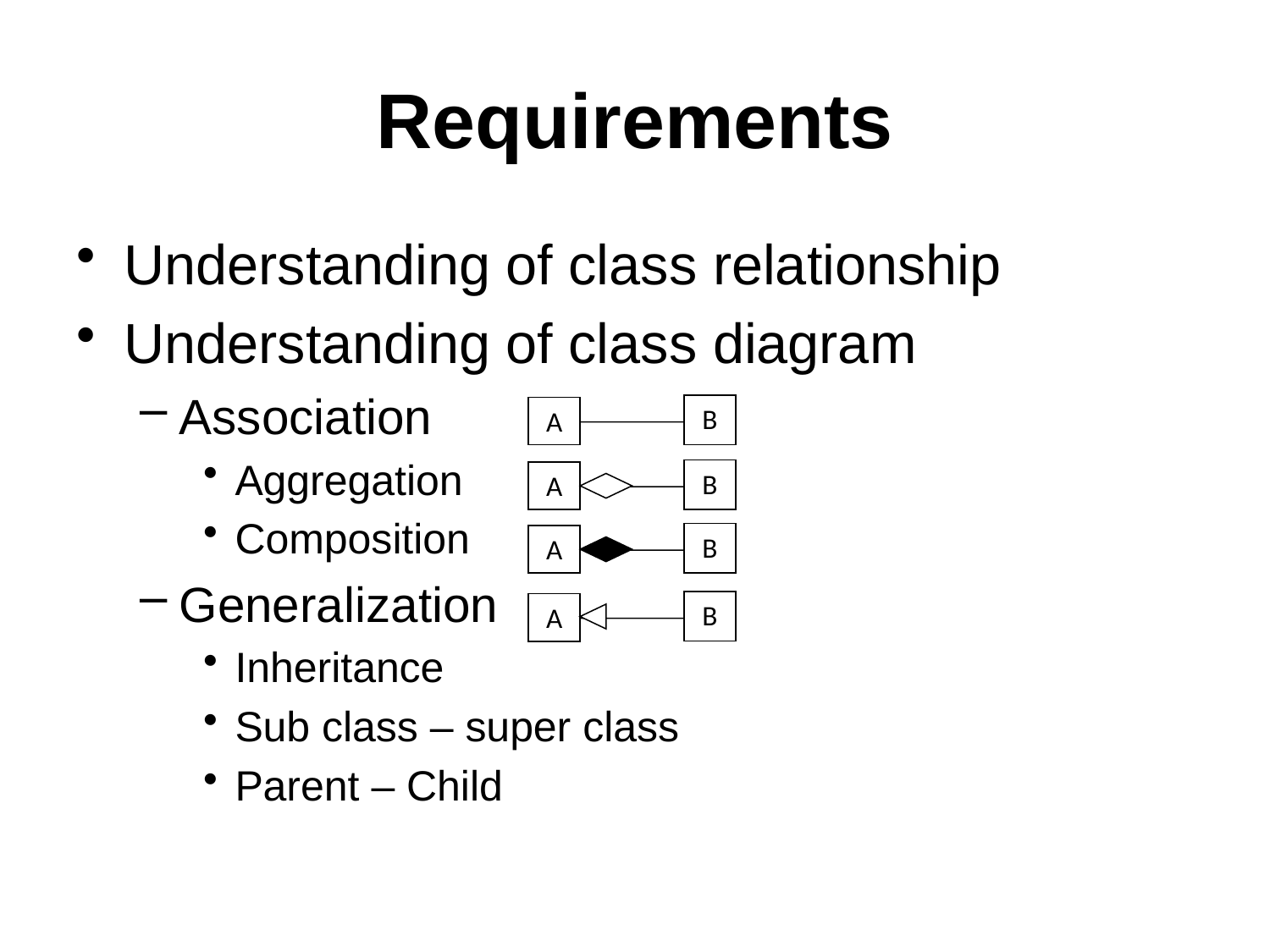

# Requirements
Understanding of class relationship
Understanding of class diagram
Association
Aggregation
Composition
Generalization
Inheritance
Sub class – super class
Parent – Child

B
A

B
A

B
A

B
A